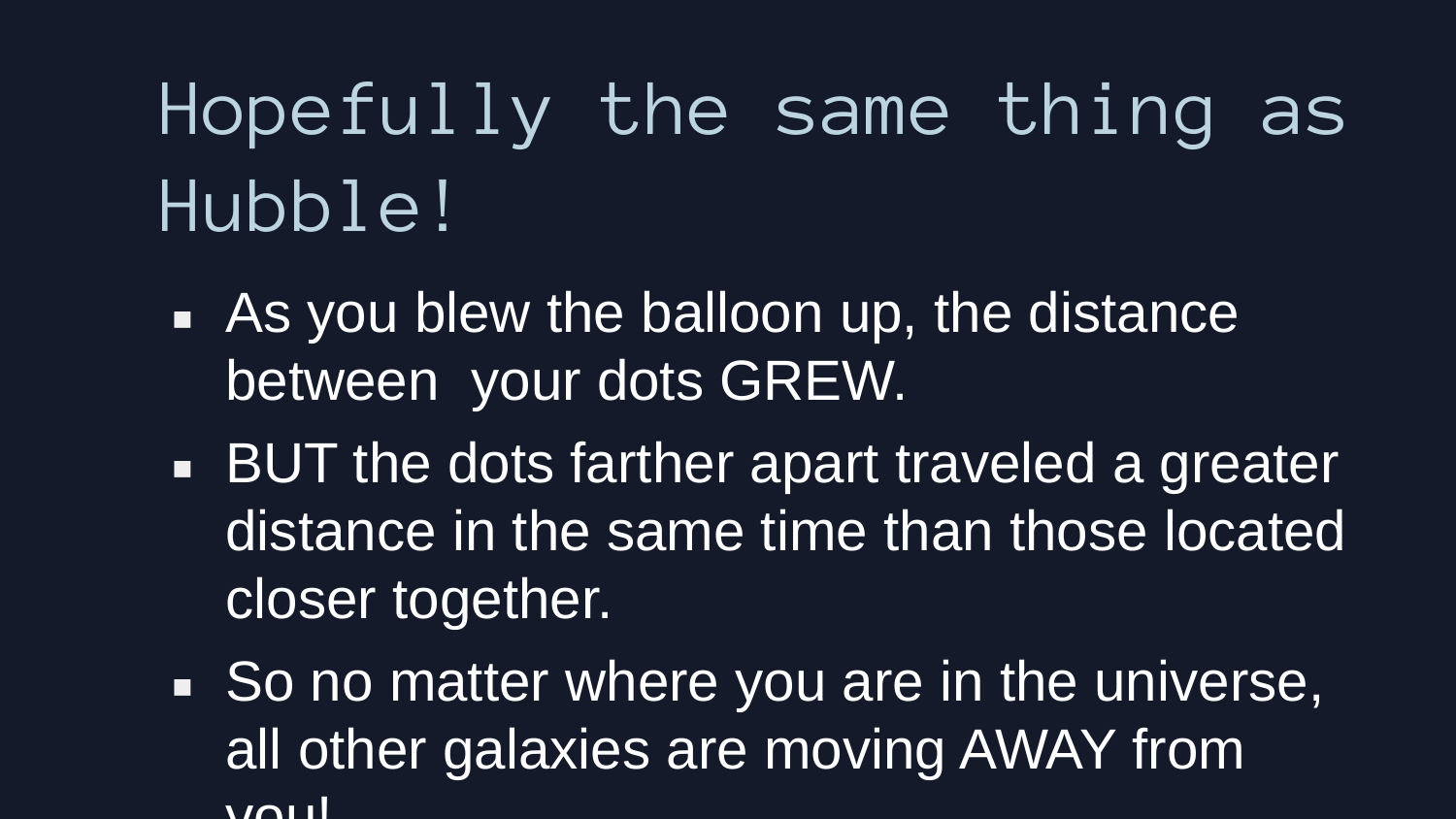

# Hopefully the same thing as Hubble!
As you blew the balloon up, the distance between  your dots GREW.
BUT the dots farther apart traveled a greater distance in the same time than those located closer together.
So no matter where you are in the universe, all other galaxies are moving AWAY from you!